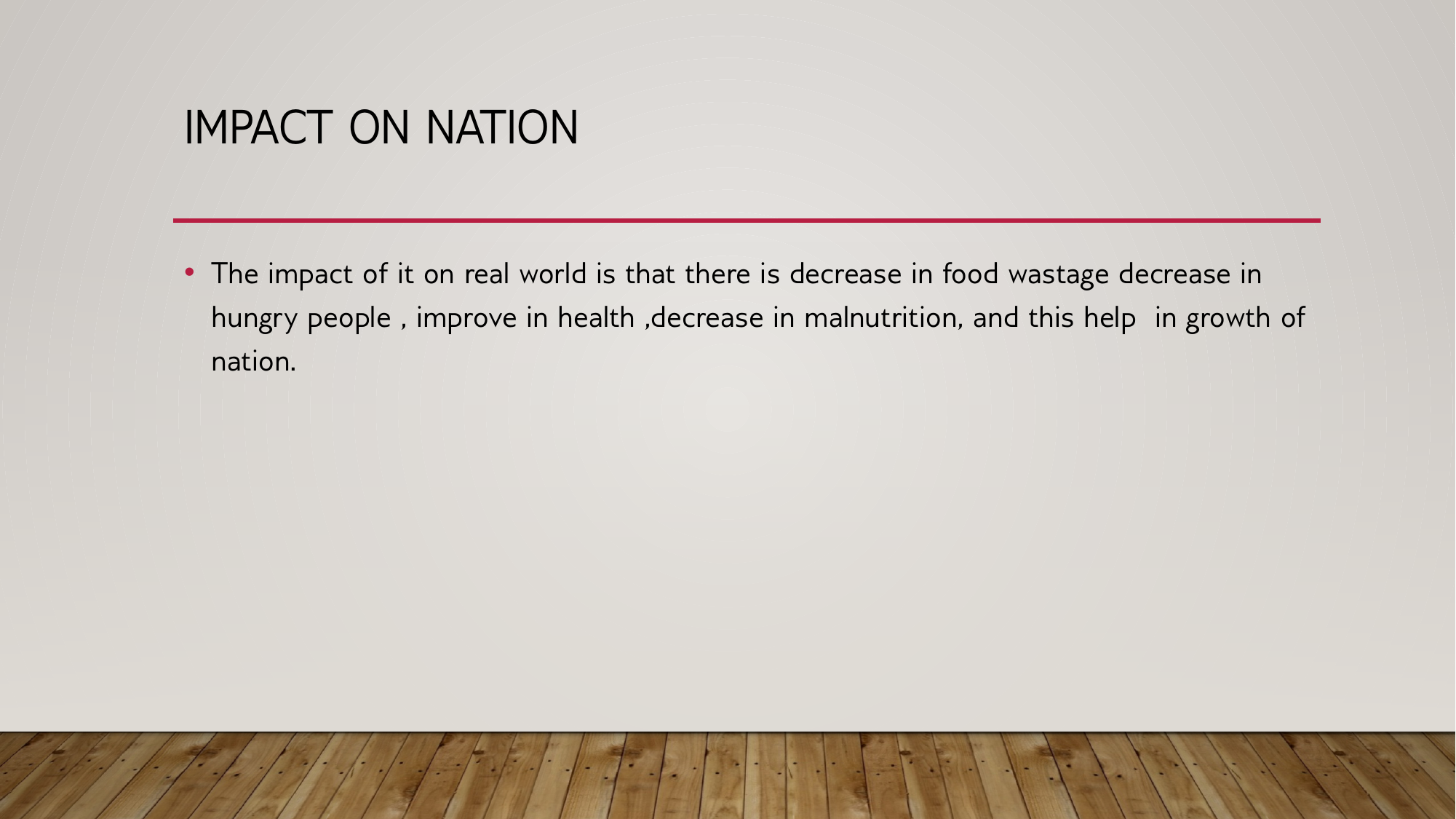

# Impact on nation
The impact of it on real world is that there is decrease in food wastage decrease in hungry people , improve in health ,decrease in malnutrition, and this help  in growth of nation.